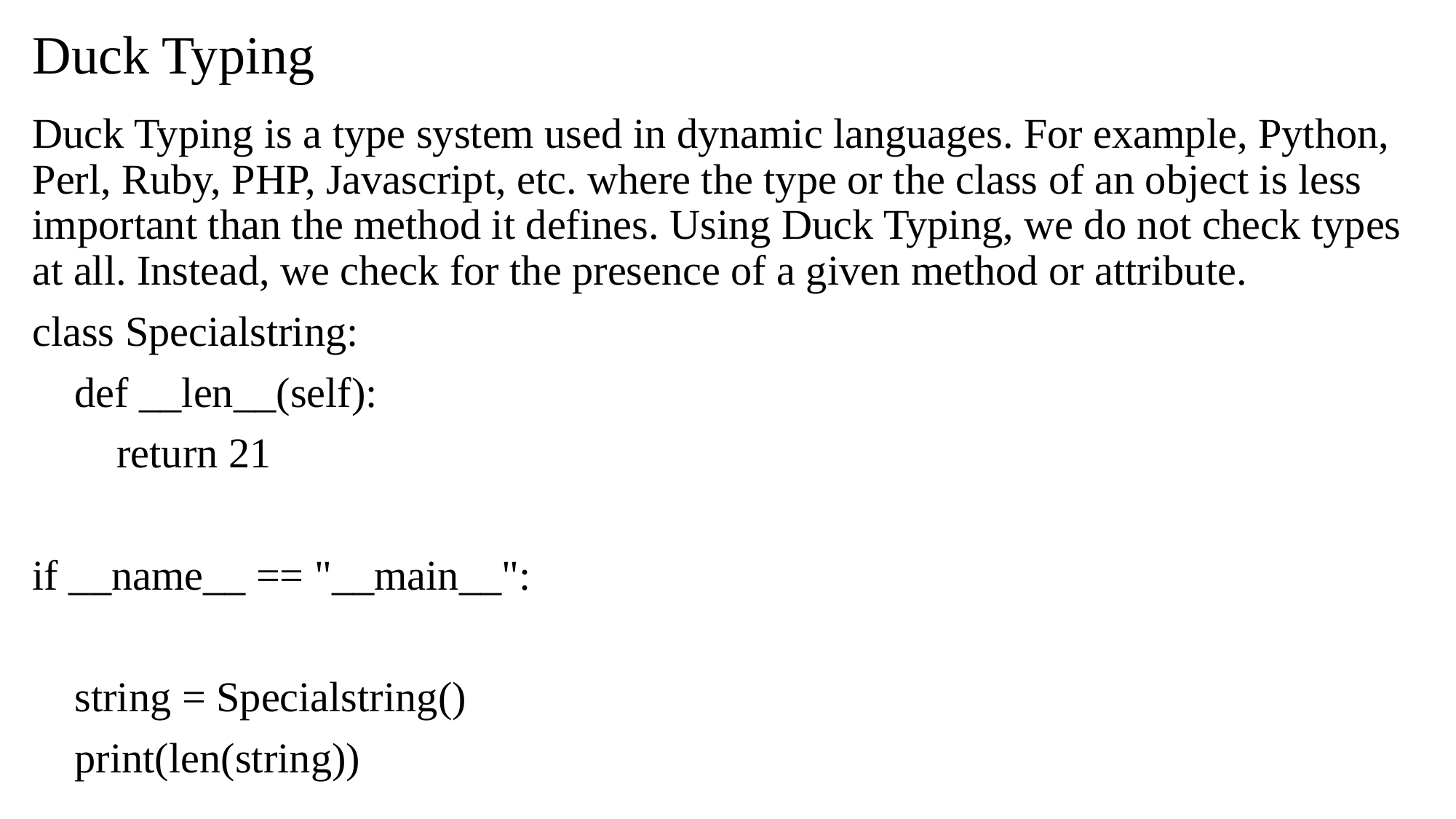

# Duck Typing
Duck Typing is a type system used in dynamic languages. For example, Python, Perl, Ruby, PHP, Javascript, etc. where the type or the class of an object is less important than the method it defines. Using Duck Typing, we do not check types at all. Instead, we check for the presence of a given method or attribute.
class Specialstring:
    def __len__(self):
        return 21

if __name__ == "__main__":

    string = Specialstring()
    print(len(string))